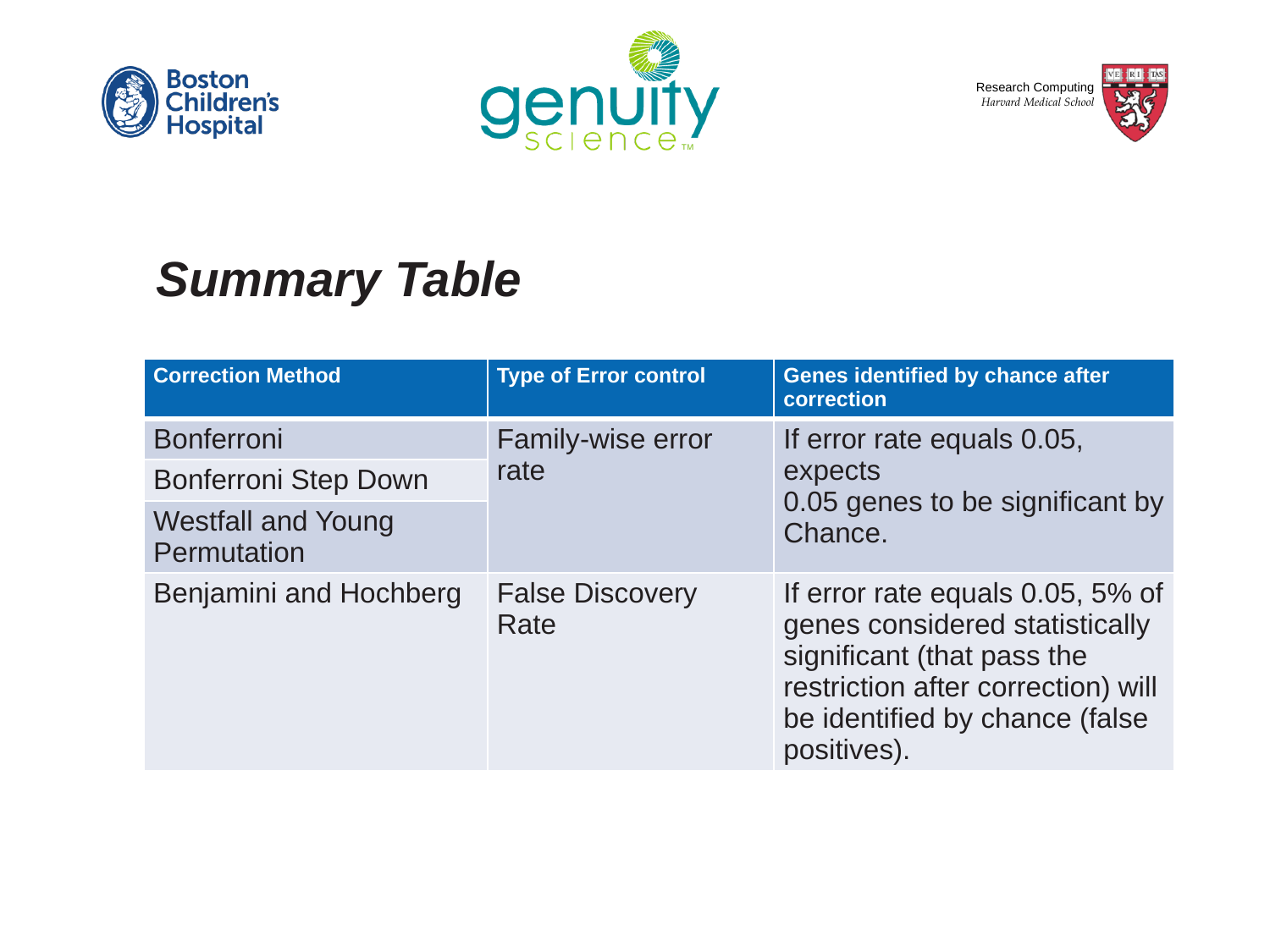

Summary Table
| Correction Method | Type of Error control | Genes identified by chance after correction |
| --- | --- | --- |
| Bonferroni | Family-wise error rate | If error rate equals 0.05, expects 0.05 genes to be significant by Chance. |
| Bonferroni Step Down |  |  |
| Westfall and Young Permutation |  |  |
| Benjamini and Hochberg | False Discovery Rate | If error rate equals 0.05, 5% of genes considered statistically significant (that pass the restriction after correction) will be identified by chance (false positives). |